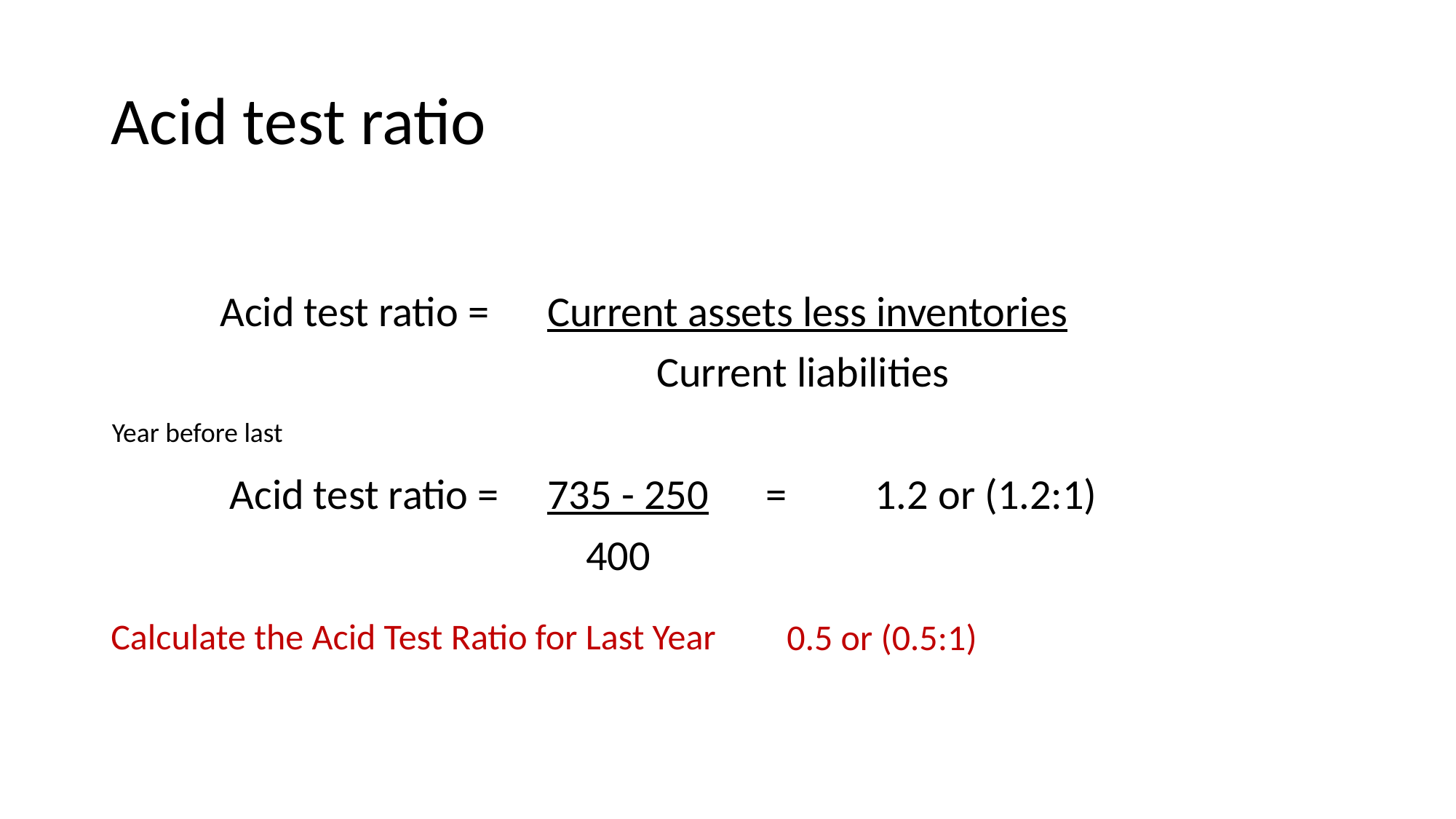

# Acid test ratio

	Acid test ratio =	Current assets less inventories
					Current liabilities

	 Acid test ratio =	735 - 250	=	1.2 or (1.2:1)
				    400

Year before last
Calculate the Acid Test Ratio for Last Year
0.5 or (0.5:1)